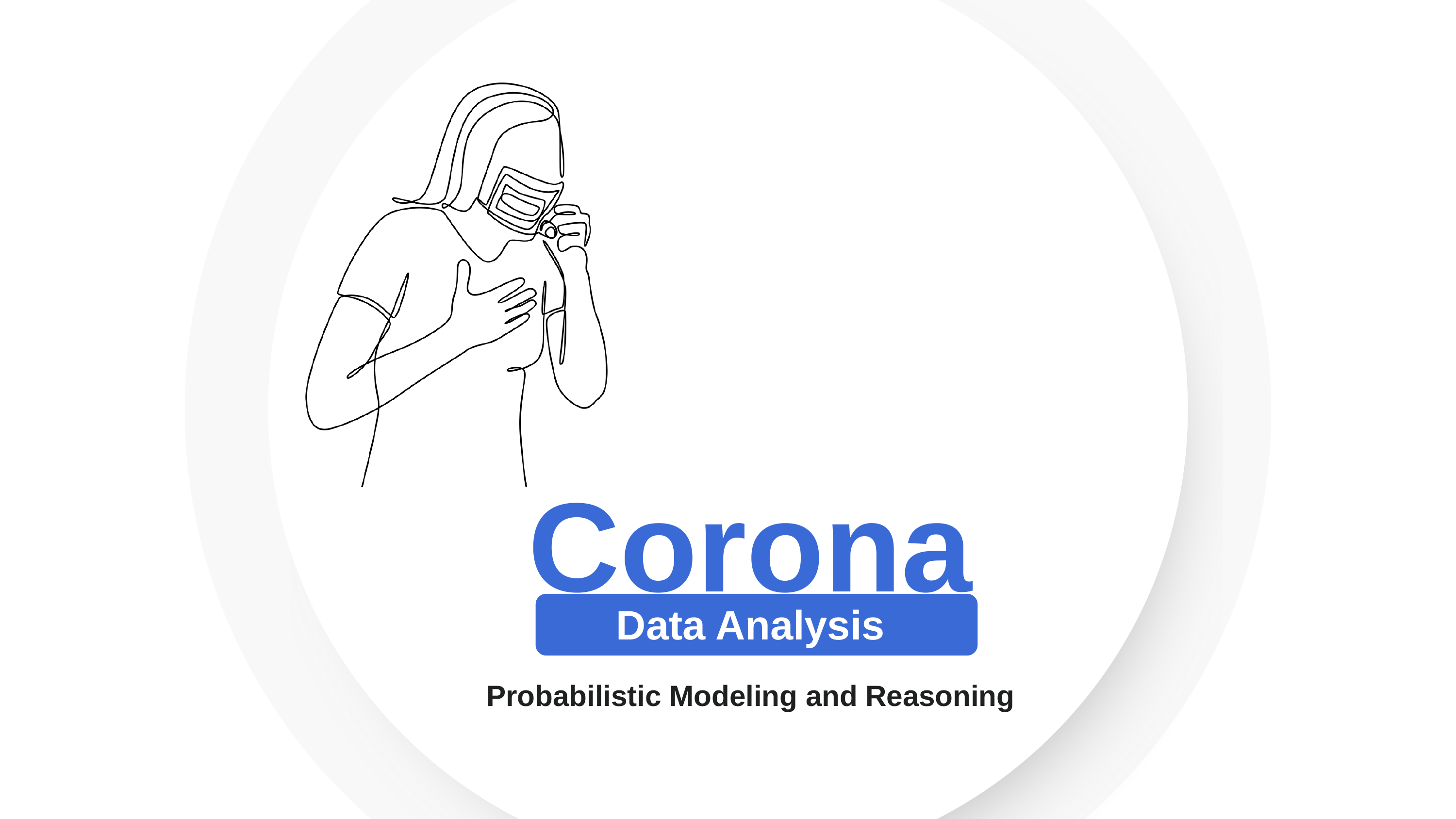

Corona
Data Analysis

Probabilistic Modeling and Reasoning
01